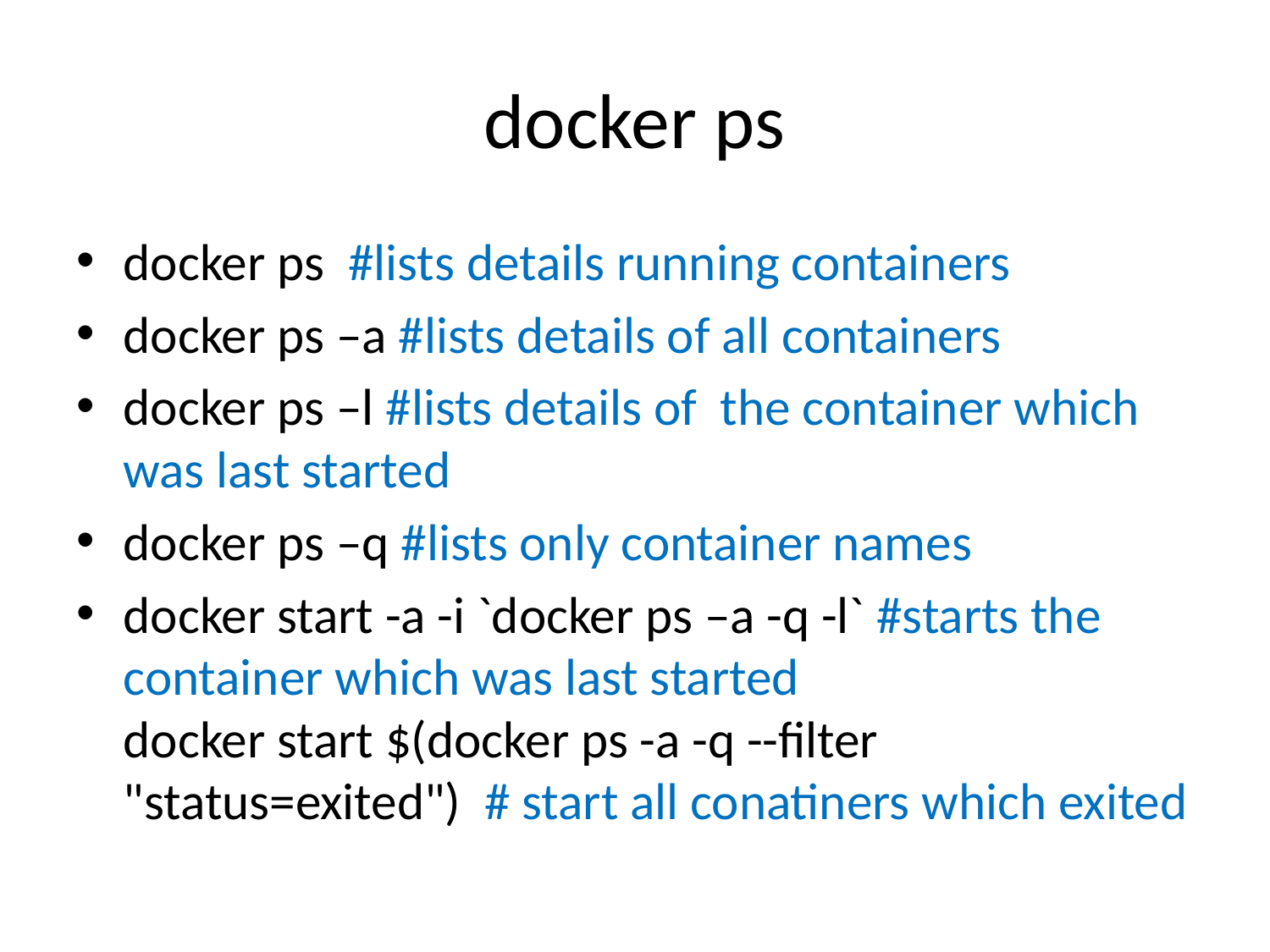

# docker ps
docker ps  #lists details running containers
docker ps –a #lists details of all containers
docker ps –l #lists details of  the container which was last started
docker ps –q #lists only container names
docker start -a -i `docker ps –a -q -l` #starts the container which was last started
docker start $(docker ps -a -q --filter "status=exited")  # start all conatiners which exited